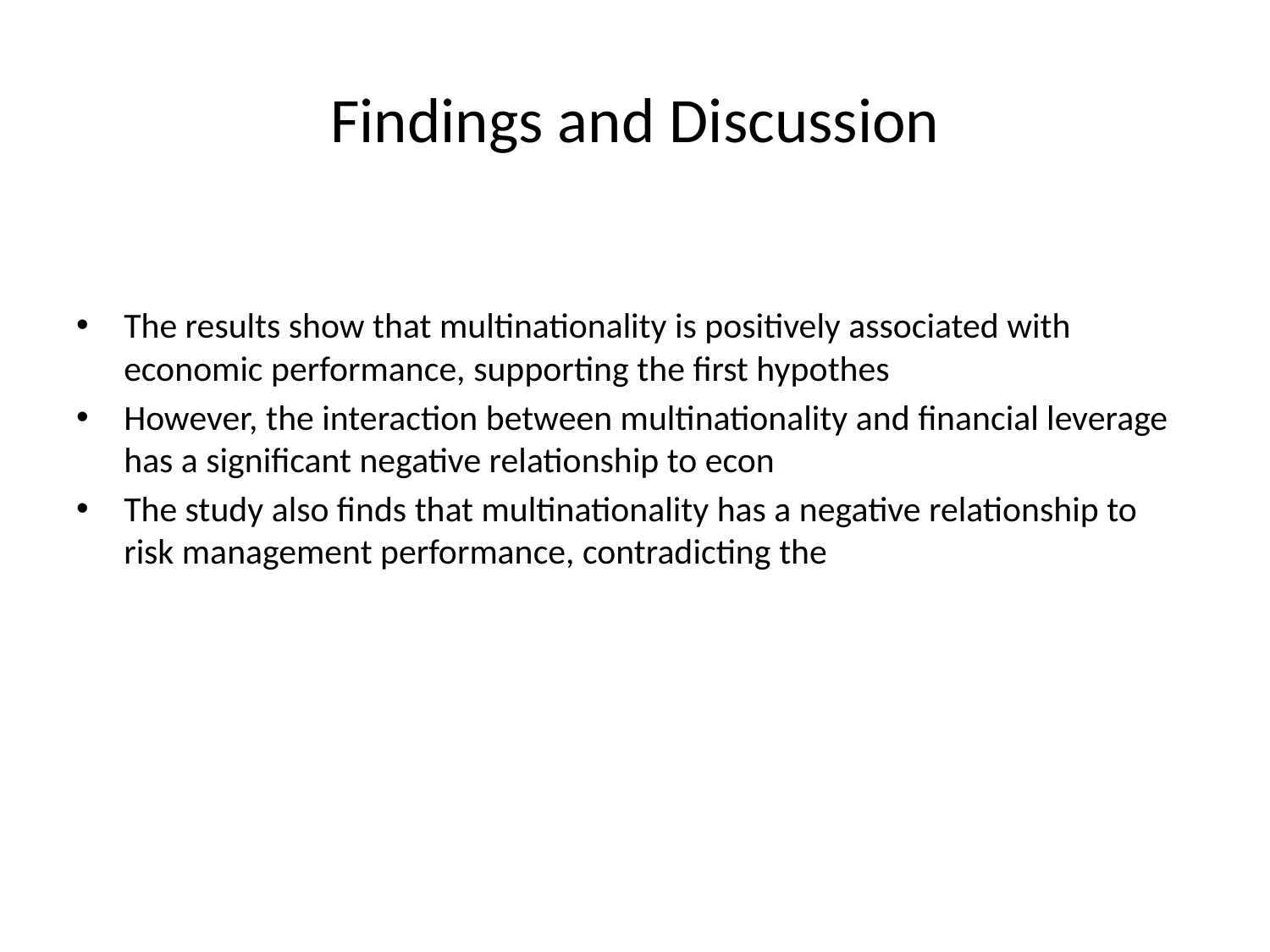

# Findings and Discussion

The results show that multinationality is positively associated with economic performance, supporting the first hypothes
However, the interaction between multinationality and financial leverage has a significant negative relationship to econ
The study also finds that multinationality has a negative relationship to risk management performance, contradicting the